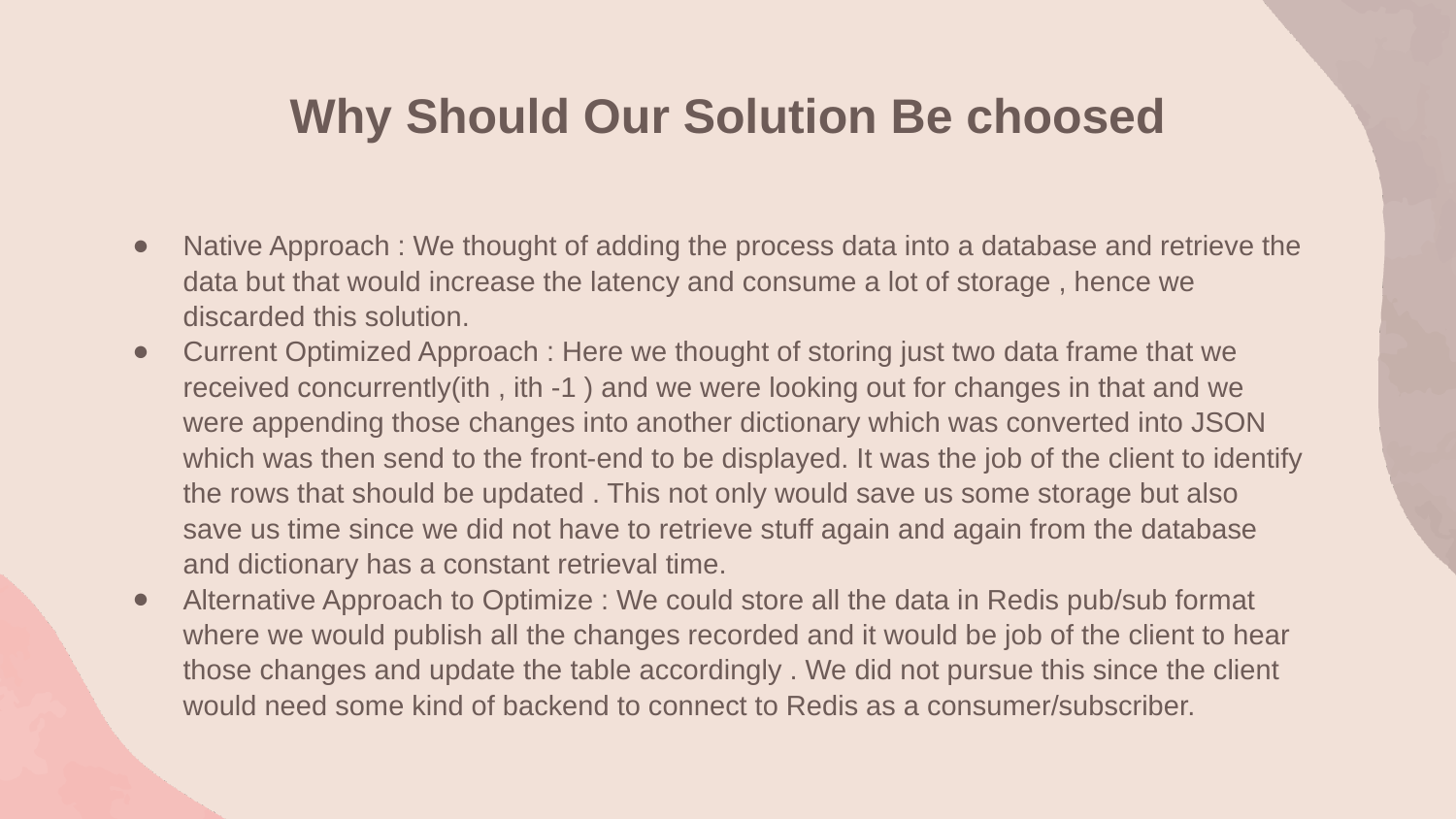

# Why Should Our Solution Be choosed

Native Approach : We thought of adding the process data into a database and retrieve the data but that would increase the latency and consume a lot of storage , hence we discarded this solution.
Current Optimized Approach : Here we thought of storing just two data frame that we received concurrently(ith , ith -1 ) and we were looking out for changes in that and we were appending those changes into another dictionary which was converted into JSON which was then send to the front-end to be displayed. It was the job of the client to identify the rows that should be updated . This not only would save us some storage but also save us time since we did not have to retrieve stuff again and again from the database and dictionary has a constant retrieval time.
Alternative Approach to Optimize : We could store all the data in Redis pub/sub format where we would publish all the changes recorded and it would be job of the client to hear those changes and update the table accordingly . We did not pursue this since the client would need some kind of backend to connect to Redis as a consumer/subscriber.